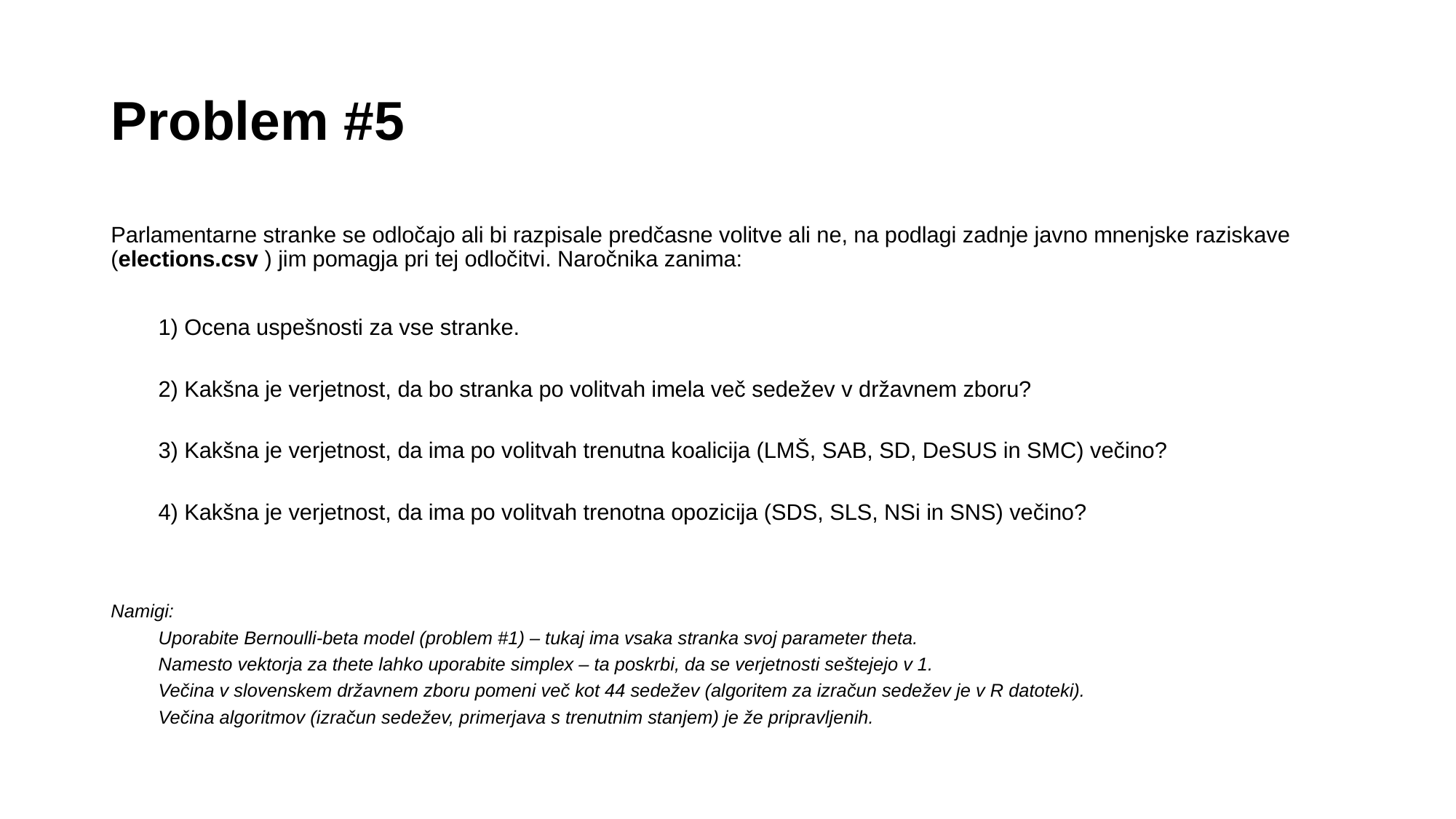

# Problem #5
Parlamentarne stranke se odločajo ali bi razpisale predčasne volitve ali ne, na podlagi zadnje javno mnenjske raziskave (elections.csv ) jim pomagja pri tej odločitvi. Naročnika zanima:

1) Ocena uspešnosti za vse stranke.

2) Kakšna je verjetnost, da bo stranka po volitvah imela več sedežev v državnem zboru?

3) Kakšna je verjetnost, da ima po volitvah trenutna koalicija (LMŠ, SAB, SD, DeSUS in SMC) večino?

4) Kakšna je verjetnost, da ima po volitvah trenotna opozicija (SDS, SLS, NSi in SNS) večino?

Namigi:
Uporabite Bernoulli-beta model (problem #1) – tukaj ima vsaka stranka svoj parameter theta.
Namesto vektorja za thete lahko uporabite simplex – ta poskrbi, da se verjetnosti seštejejo v 1.
Večina v slovenskem državnem zboru pomeni več kot 44 sedežev (algoritem za izračun sedežev je v R datoteki).
Večina algoritmov (izračun sedežev, primerjava s trenutnim stanjem) je že pripravljenih.